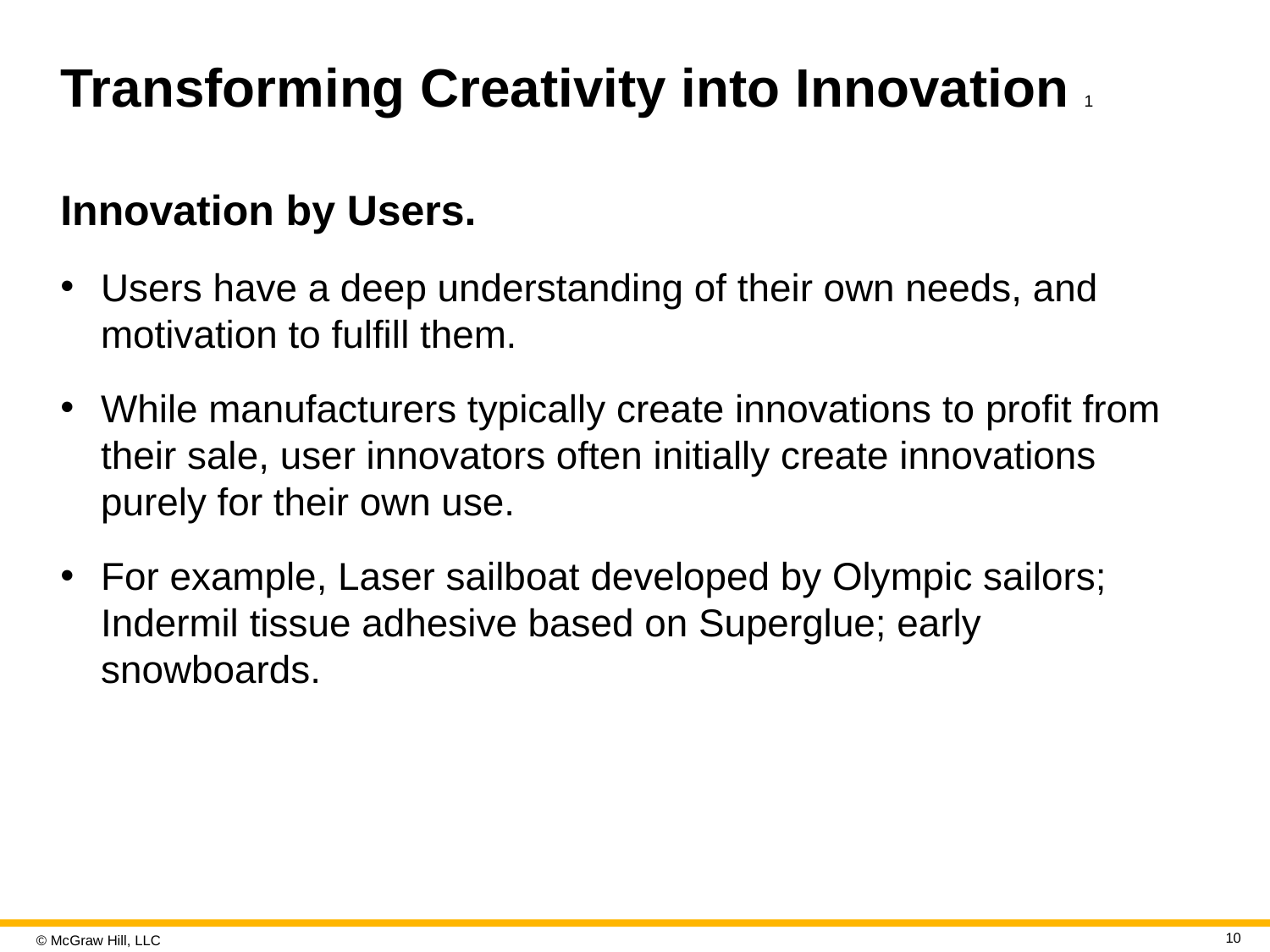

# Transforming Creativity into Innovation 1
Innovation by Users.
Users have a deep understanding of their own needs, and motivation to fulfill them.
While manufacturers typically create innovations to profit from their sale, user innovators often initially create innovations purely for their own use.
For example, Laser sailboat developed by Olympic sailors; Indermil tissue adhesive based on Superglue; early snowboards.
10